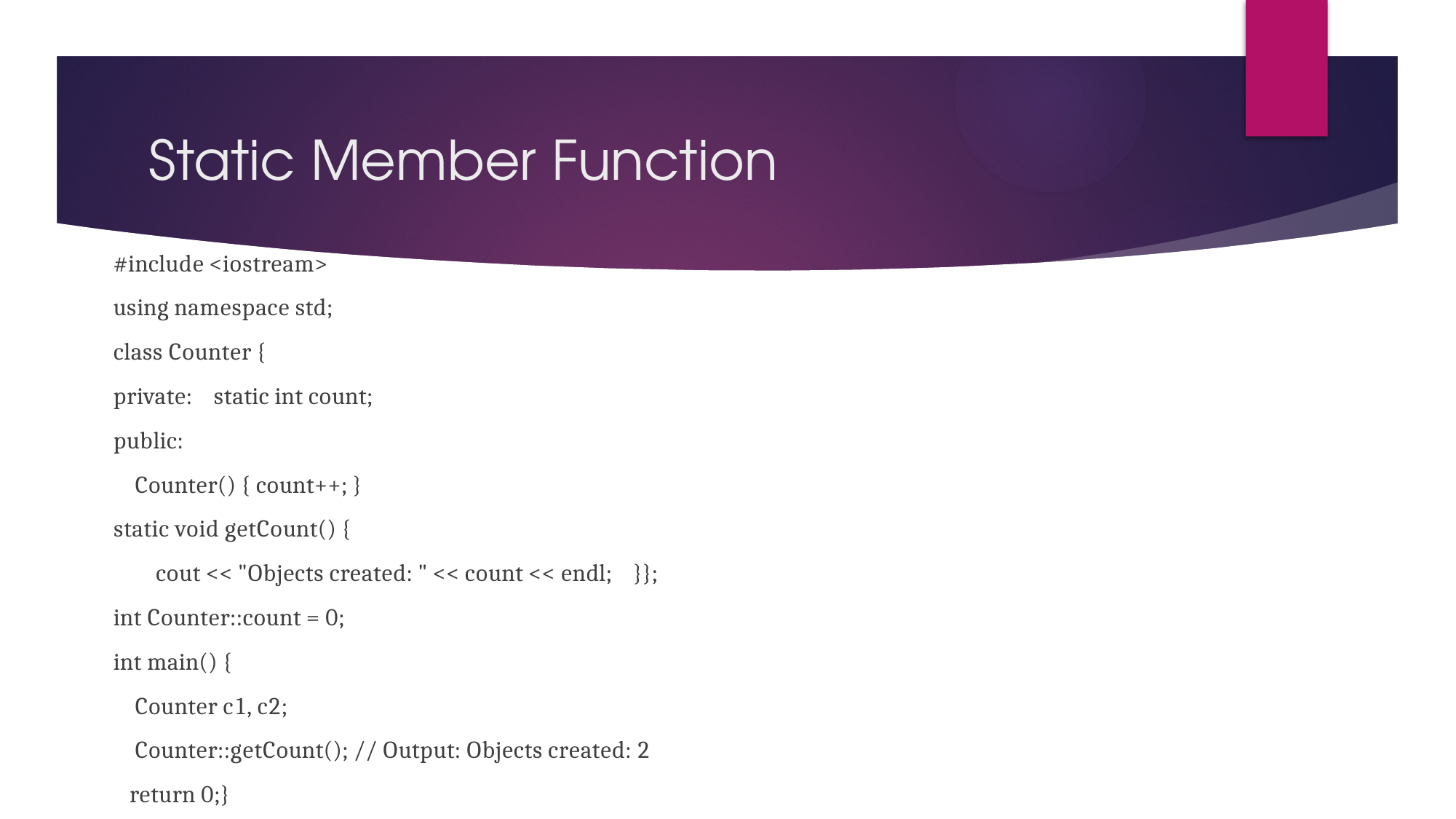

# Static Member Function
#include <iostream>
using namespace std;
class Counter {
private:    static int count;
public:
    Counter() { count++; }
static void getCount() {
        cout << "Objects created: " << count << endl;    }};
int Counter::count = 0;
int main() {
    Counter c1, c2;
    Counter::getCount(); // Output: Objects created: 2
   return 0;}